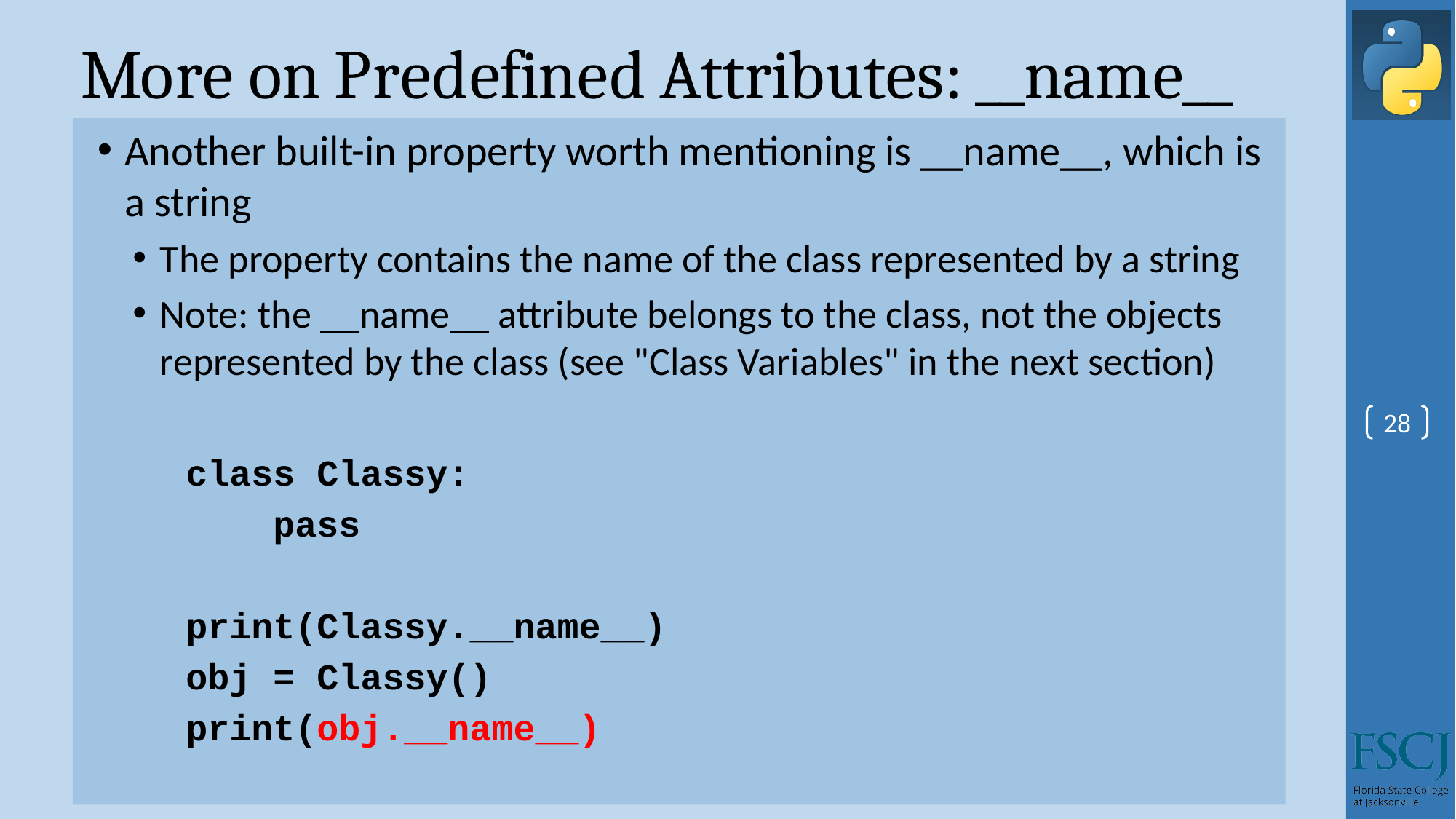

# More on Predefined Attributes: __name__
Another built-in property worth mentioning is __name__, which is a string
The property contains the name of the class represented by a string
Note: the __name__ attribute belongs to the class, not the objects represented by the class (see "Class Variables" in the next section)

class Classy:
    pass

print(Classy.__name__)
obj = Classy()
print(obj.__name__)
28